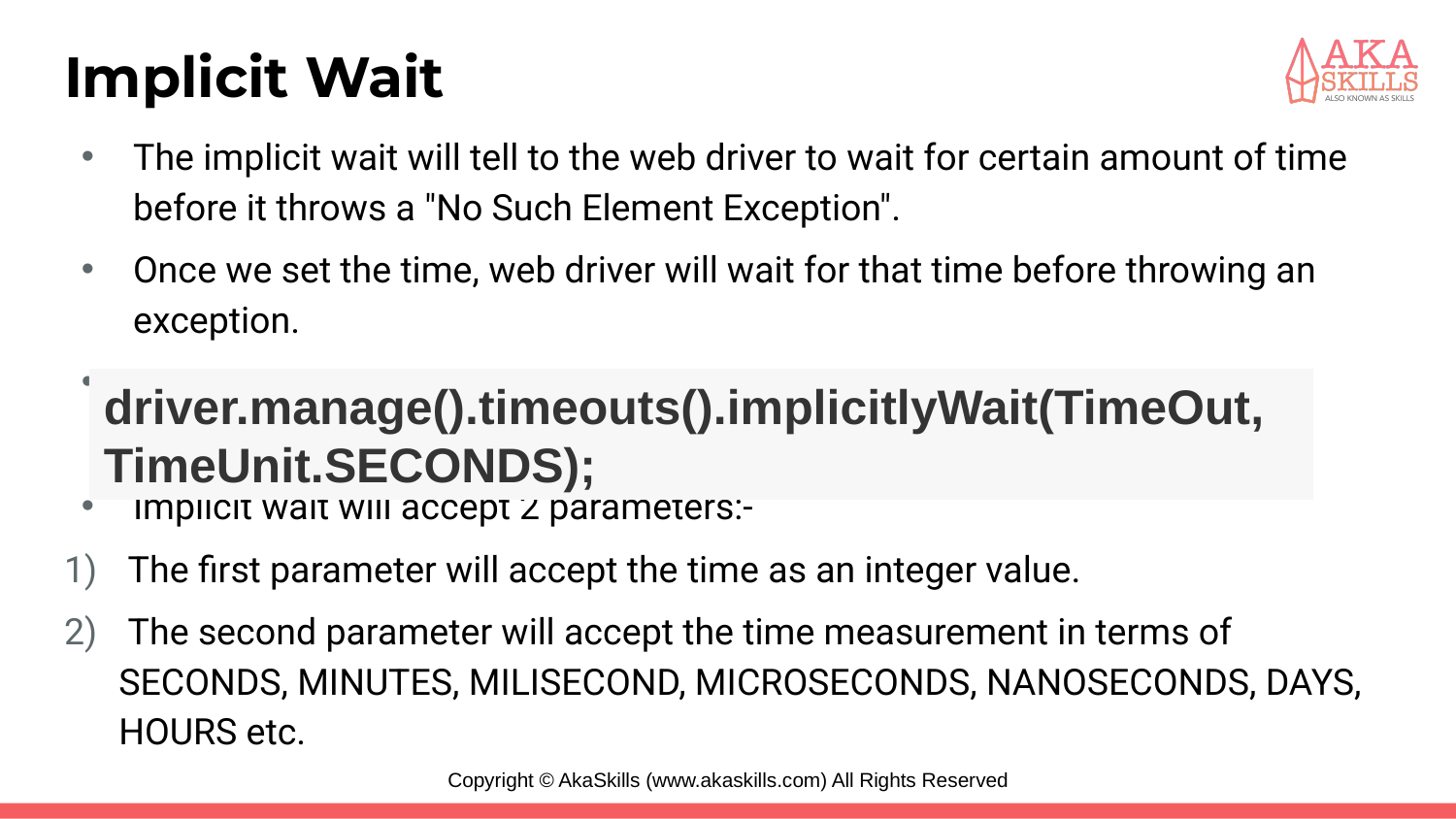

# Implicit Wait
The implicit wait will tell to the web driver to wait for certain amount of time before it throws a "No Such Element Exception".
Once we set the time, web driver will wait for that time before throwing an exception.
Syntax:-

Implicit wait will accept 2 parameters:-
 The first parameter will accept the time as an integer value.
 The second parameter will accept the time measurement in terms of SECONDS, MINUTES, MILISECOND, MICROSECONDS, NANOSECONDS, DAYS, HOURS etc.
driver.manage().timeouts().implicitlyWait(TimeOut, TimeUnit.SECONDS);